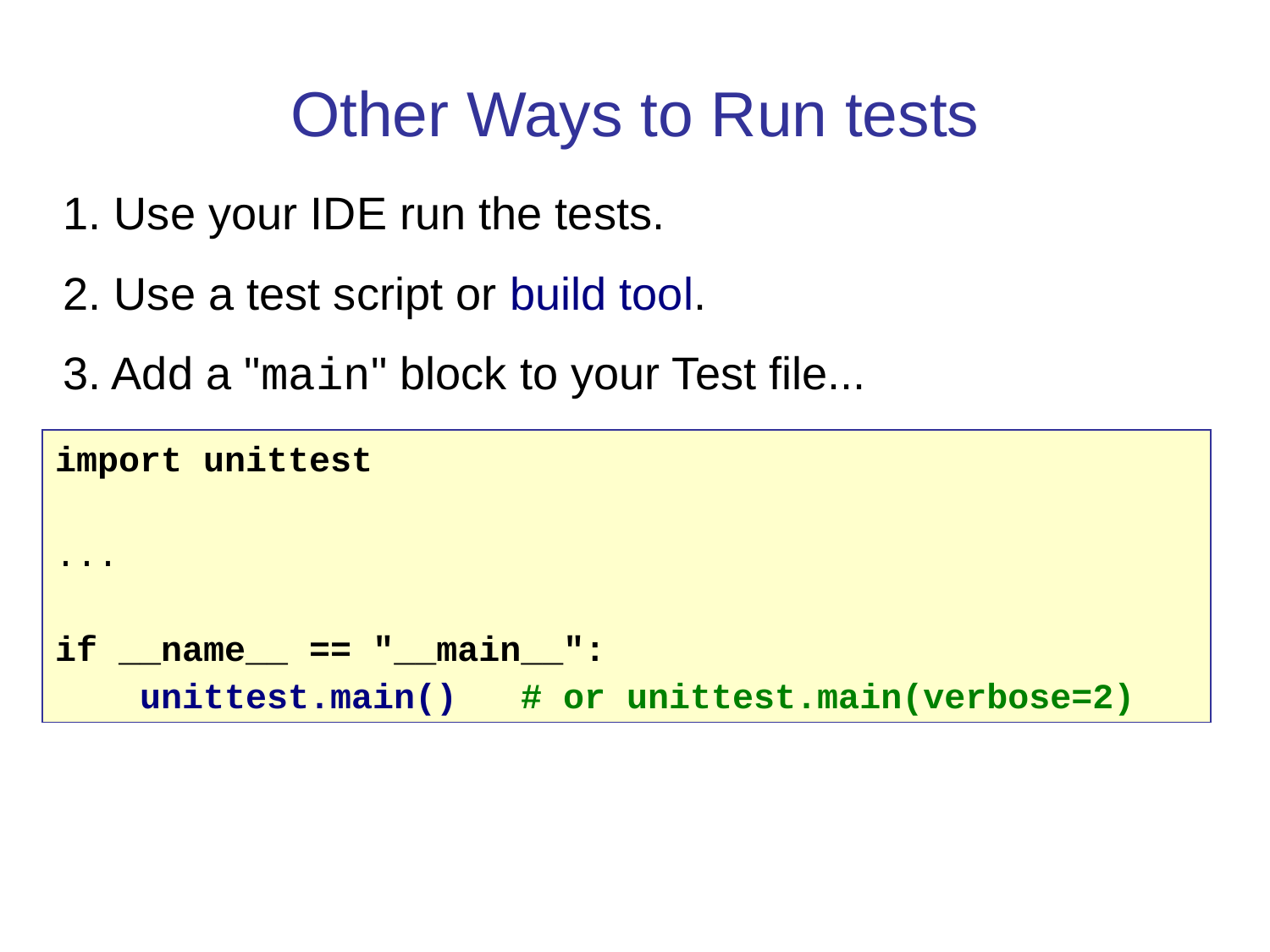

Other Ways to Run tests
1. Use your IDE run the tests.
2. Use a test script or build tool.
3. Add a "main" block to your Test file...
import unittest

...

if __name__ == "__main__":
    unittest.main()   # or unittest.main(verbose=2)